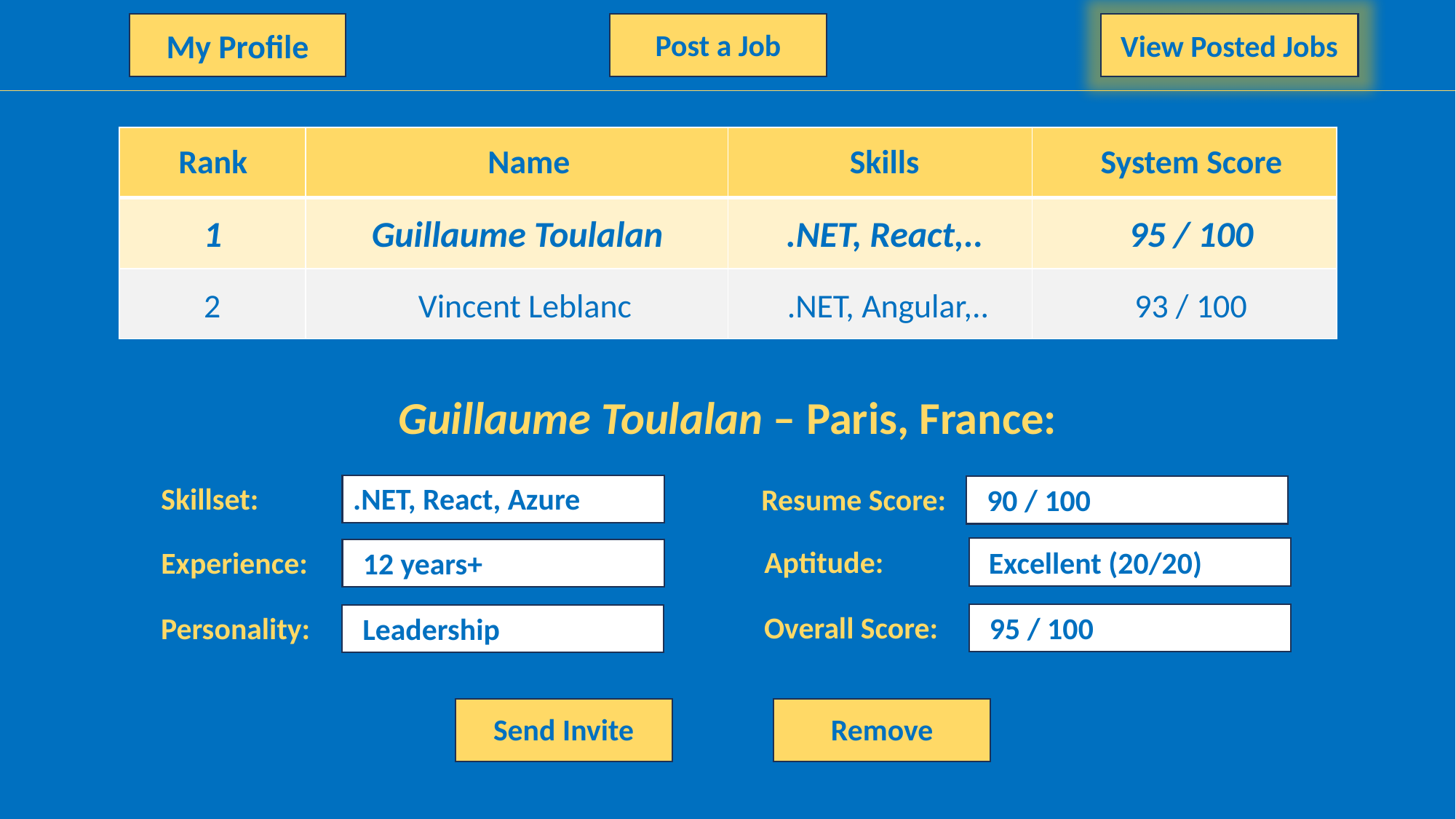

My Profile
Post a Job
View Posted Jobs
|  |  |  |  |
| --- | --- | --- | --- |
|  |  |  |  |
|  |  |  |  |
Skills
System Score
Rank
Name
Guillaume Toulalan
.NET, React,..
95 / 100
1
Vincent Leblanc
.NET, Angular,..
93 / 100
2
Guillaume Toulalan – Paris, France:
.NET, React, Azure
Skillset:
Resume Score:

90 / 100
Aptitude:
Experience:

Excellent (20/20)

12 years+
Overall Score:
Personality:

95 / 100

Leadership

Send Invite
Remove